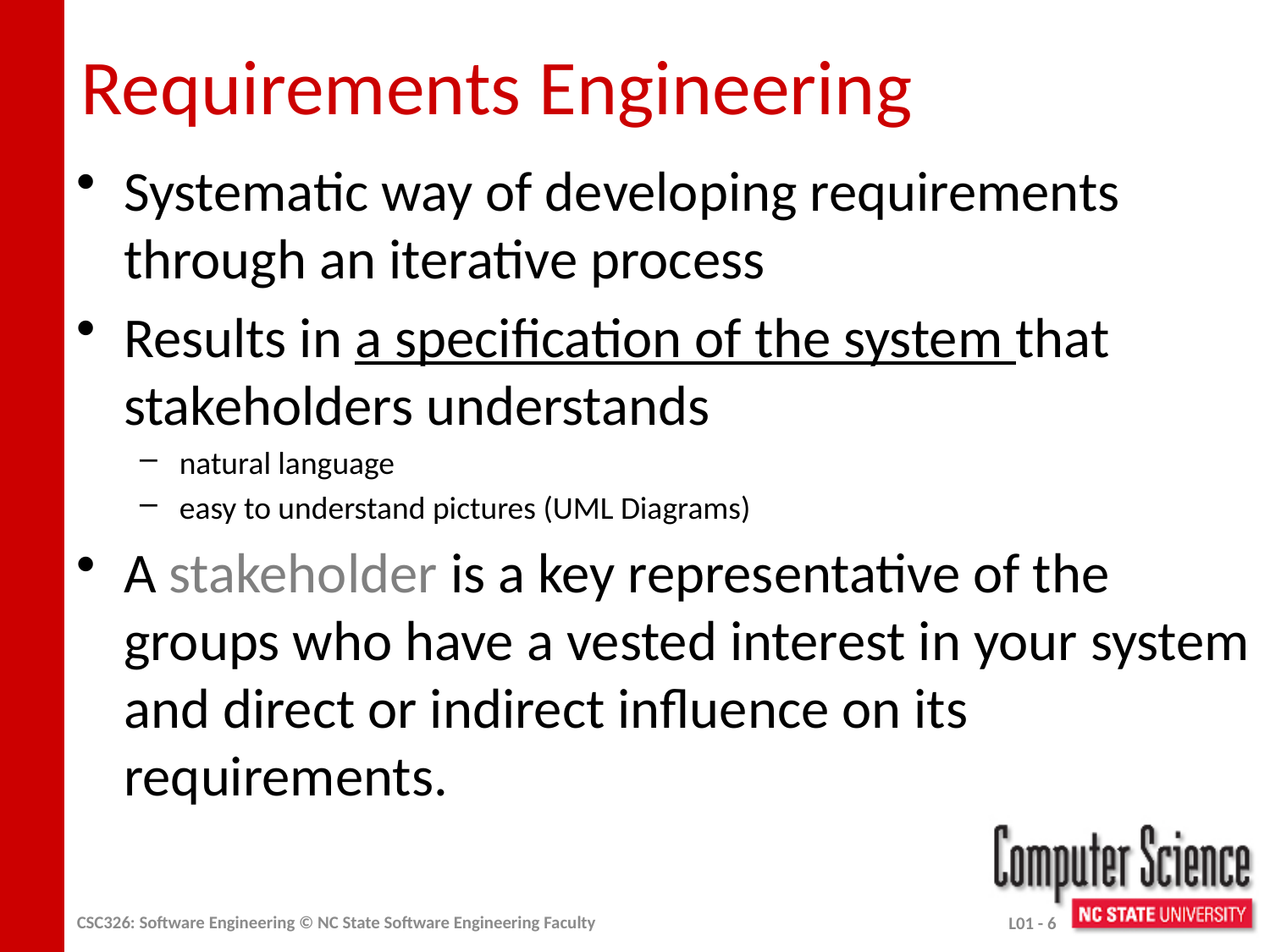

# Requirements Engineering
Systematic way of developing requirements through an iterative process
Results in a specification of the system that stakeholders understands
natural language
easy to understand pictures (UML Diagrams)
A stakeholder is a key representative of the groups who have a vested interest in your system and direct or indirect influence on its requirements.

CSC326: Software Engineering © NC State Software Engineering Faculty
L01 - 6